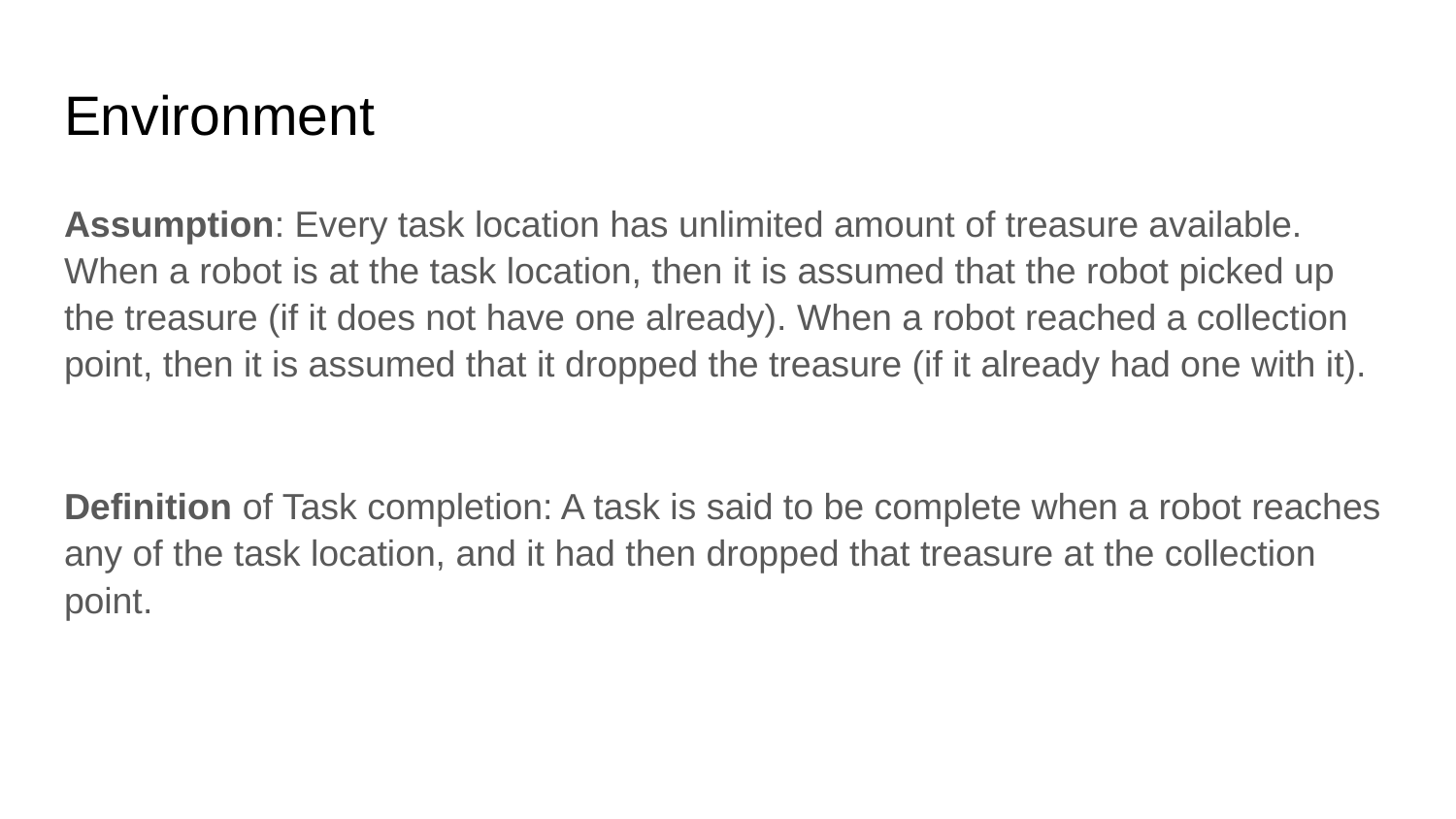

# Environment
Assumption: Every task location has unlimited amount of treasure available. When a robot is at the task location, then it is assumed that the robot picked up the treasure (if it does not have one already). When a robot reached a collection point, then it is assumed that it dropped the treasure (if it already had one with it).

Definition of Task completion: A task is said to be complete when a robot reaches any of the task location, and it had then dropped that treasure at the collection point.